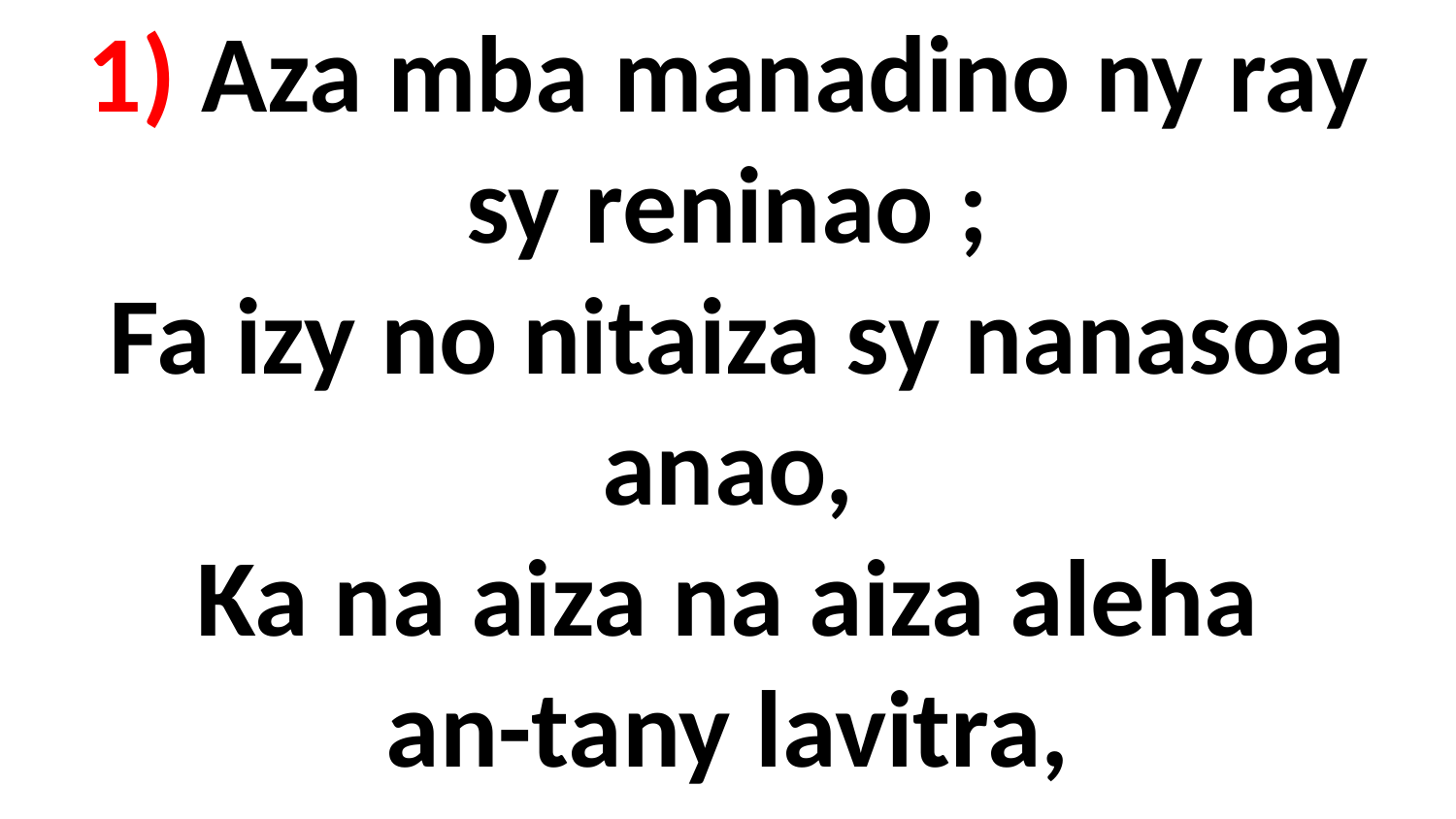

# 1) Aza mba manadino ny ray sy reninao ; Fa izy no nitaiza sy nanasoa anao, Ka na aiza na aiza aleha an-tany lavitra,